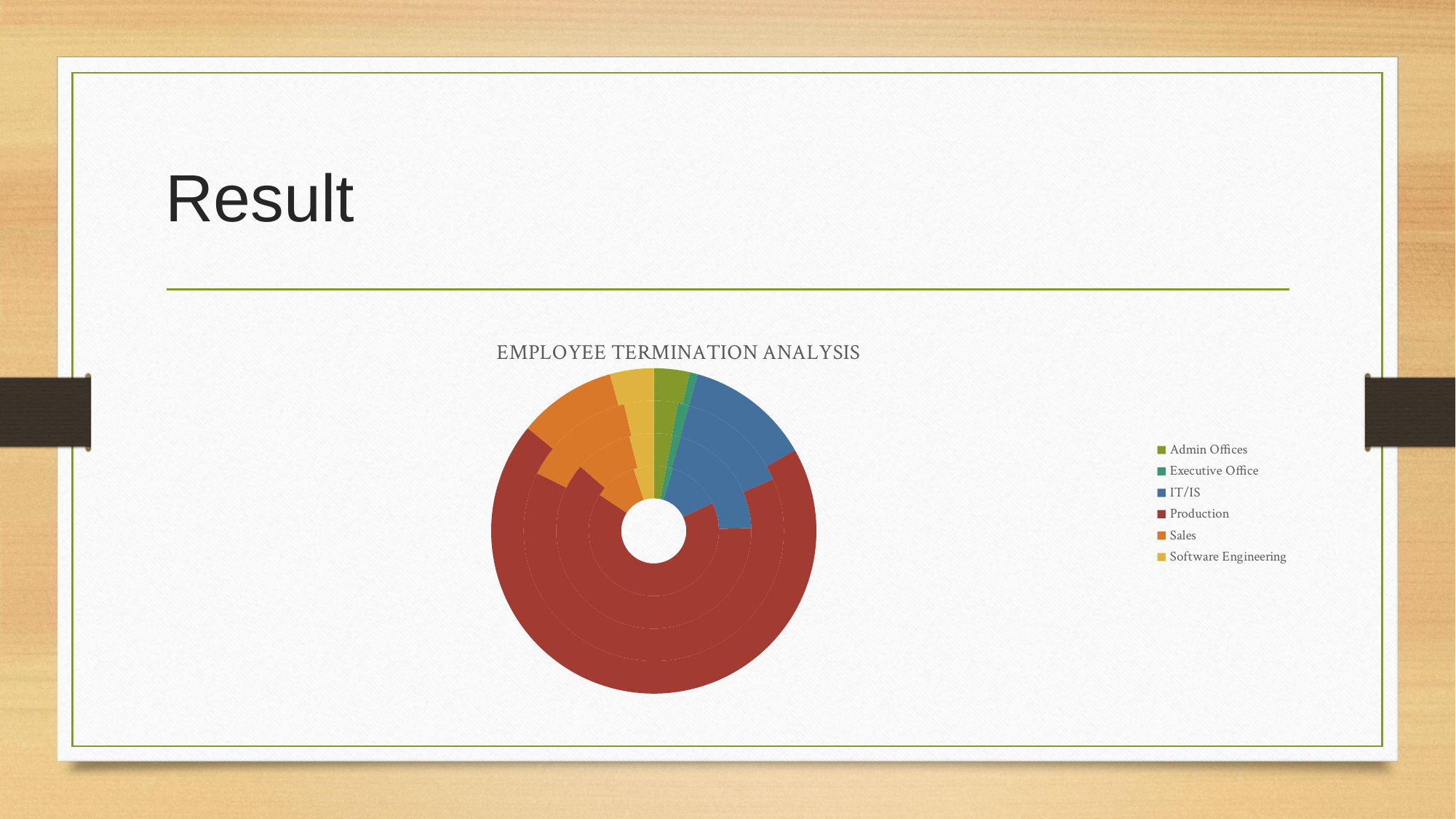

# Result

### Chart: EMPLOYEE TERMINATION ANALYSIS

| Category |  |  |  |  |
|---|---|---|---|---|
| Admin Offices | 24.0 | 23.0 | 22.0 | 27.0 |
| Executive Office | 12.0 | 10.0 | 10.0 | 6.0 |
| IT/IS | 101.0 | 150.0 | 104.0 | 94.0 |
| Production        | 505.0 | 462.0 | 469.0 | 524.0 |
| Sales | 81.0 | 71.0 | 103.0 | 74.0 |
| Software Engineering | 38.0 | 30.0 | 27.0 | 33.0 |